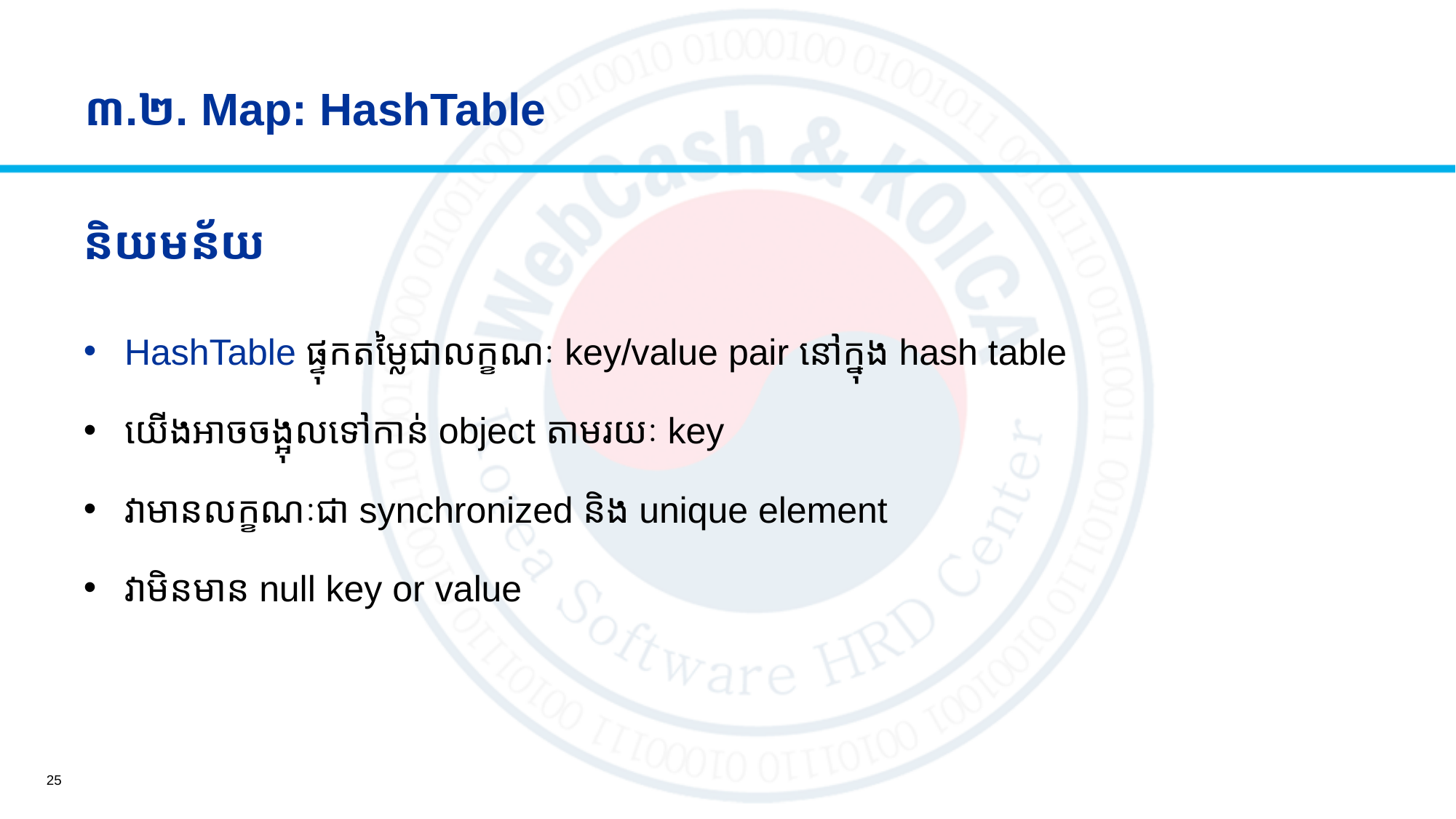

# ៣.២. Map: HashTable
និយមន័យ
HashTable​ ផ្ទុកតម្លៃជាលក្ខណៈ key/value pair​ នៅក្នុង hash table
យើងអាចចង្អុលទៅកាន់ object តាមរយៈ key
វាមានលក្ខណៈជា synchronized និង​ unique element
វាមិនមាន​ null key or value

25